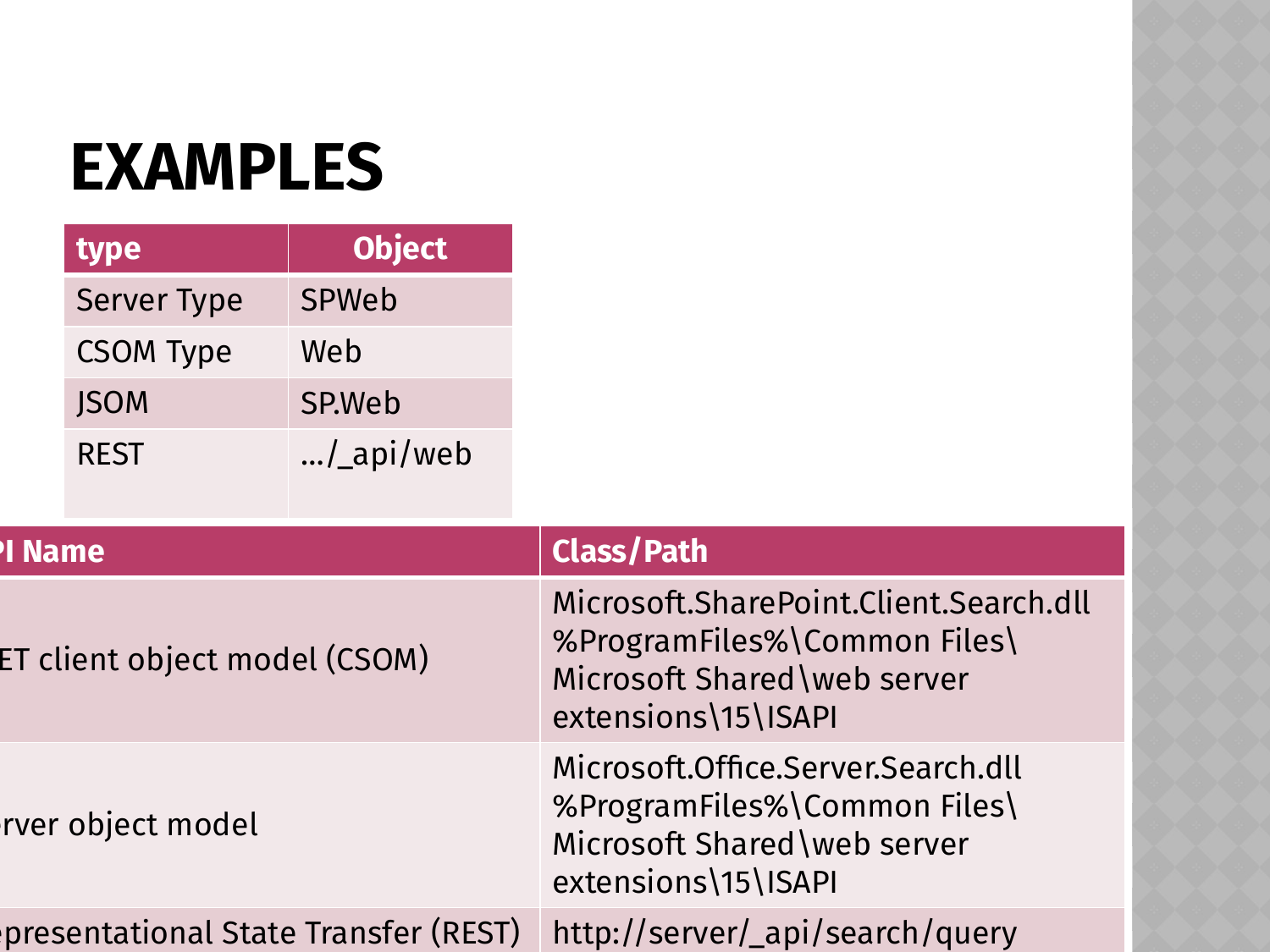

# examples
| type | Object |
| --- | --- |
| Server Type | SPWeb |
| CSOM Type | Web |
| JSOM | SP.Web |
| REST | …/\_api/web |
| API Name | Class/Path |
| --- | --- |
| .NET client object model (CSOM) | Microsoft.SharePoint.Client.Search.dll %ProgramFiles%\Common Files\Microsoft Shared\web server extensions\15\ISAPI |
| Server object model | Microsoft.Office.Server.Search.dll %ProgramFiles%\Common Files\Microsoft Shared\web server extensions\15\ISAPI |
| Representational State Transfer (REST) service endpoints | http://server/\_api/search/query http://server/\_api/search/suggest |